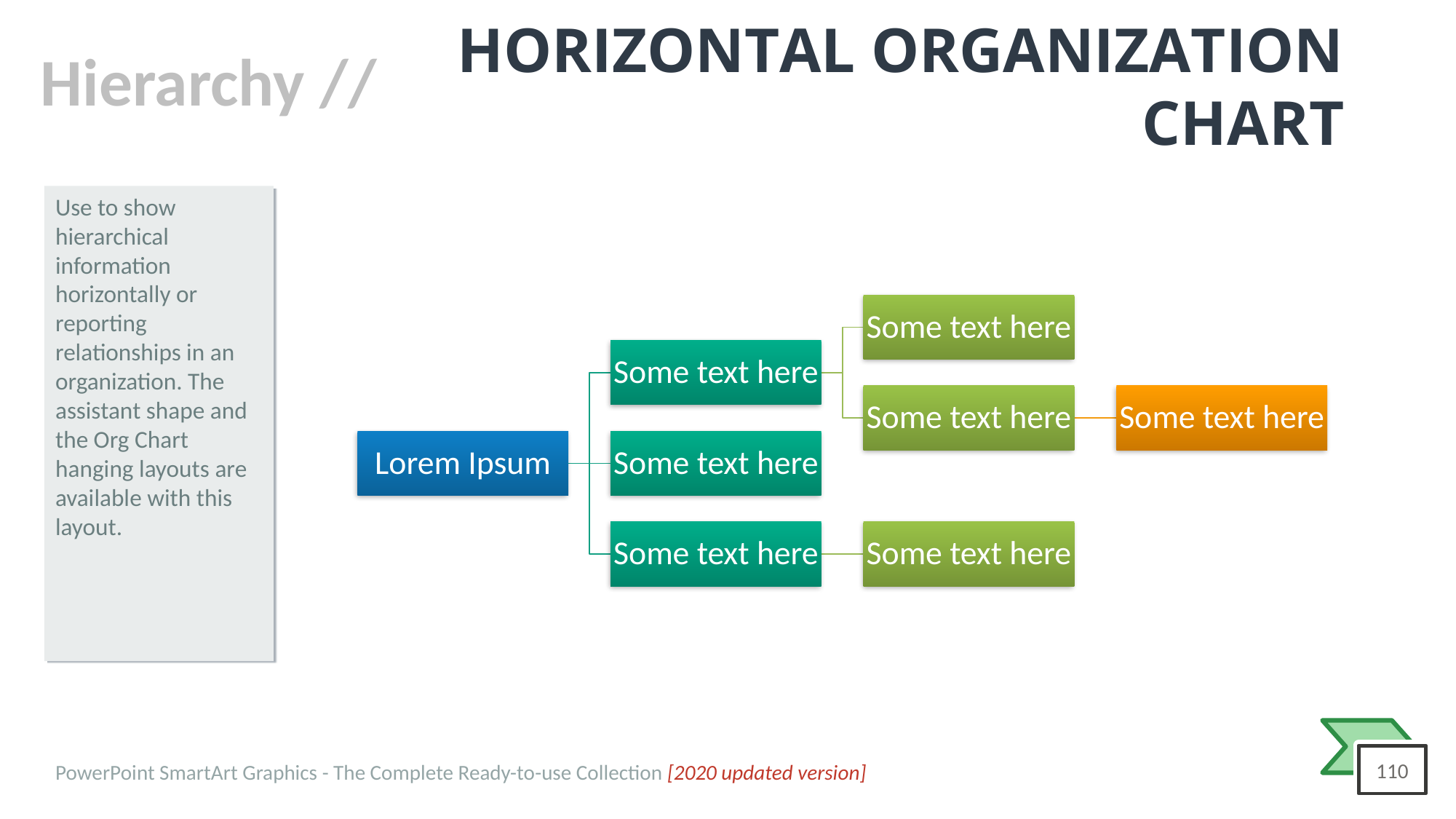

# HORIZONTAL ORGANIZATION CHART
Use to show hierarchical information horizontally or reporting relationships in an organization. The assistant shape and the Org Chart hanging layouts are available with this layout.

Some text here

Some text here

Some text here

Some text here

Lorem Ipsum

Some text here

Some text here

Some text here

PowerPoint SmartArt Graphics - The Complete Ready-to-use Collection [2020 updated version]